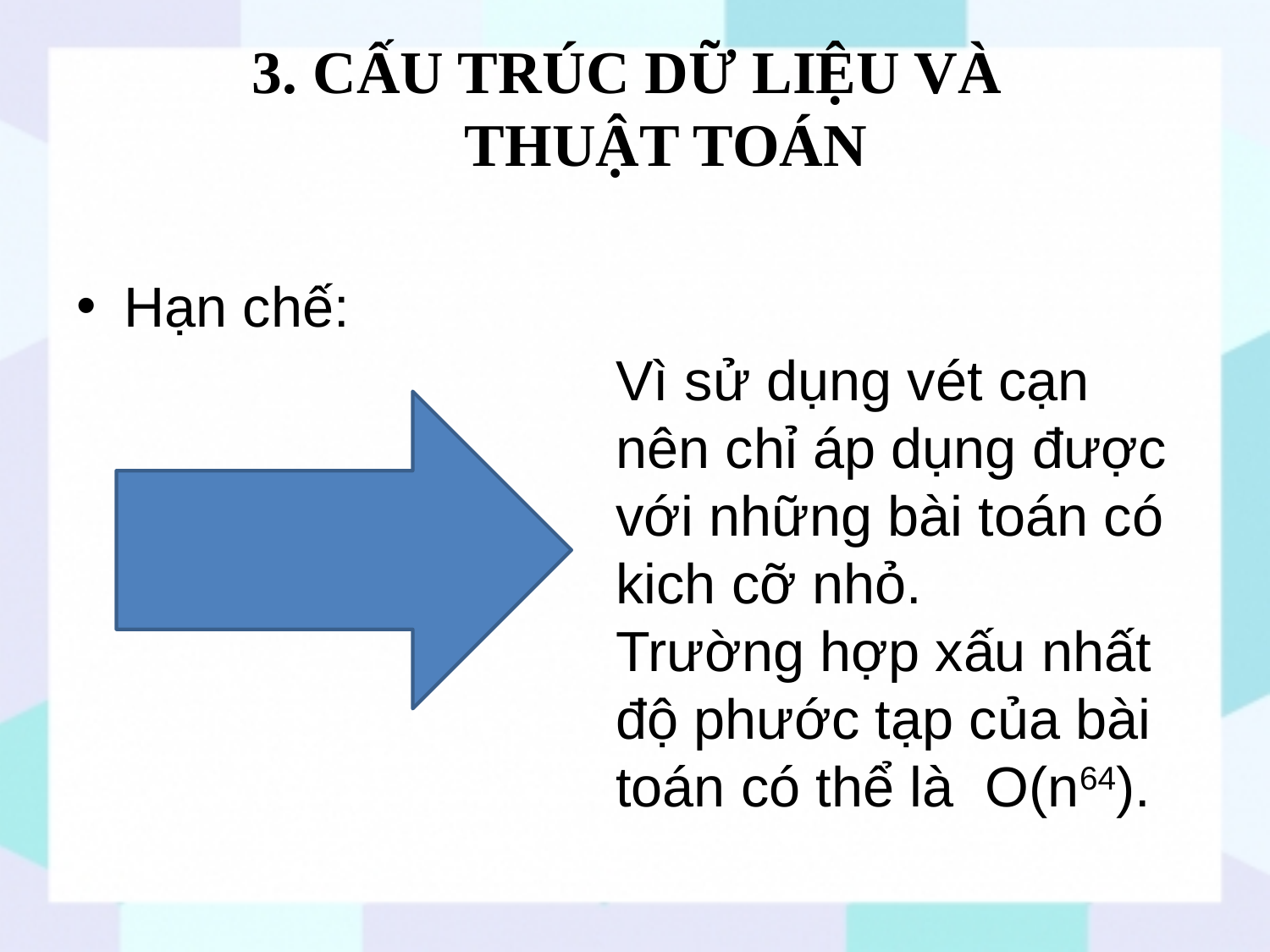

# 3. CẤU TRÚC DỮ LIỆU VÀ THUẬT TOÁN
Hạn chế:
Vì sử dụng vét cạn nên chỉ áp dụng được với những bài toán có kich cỡ nhỏ.
Trường hợp xấu nhất độ phước tạp của bài toán có thể là  O(n64).